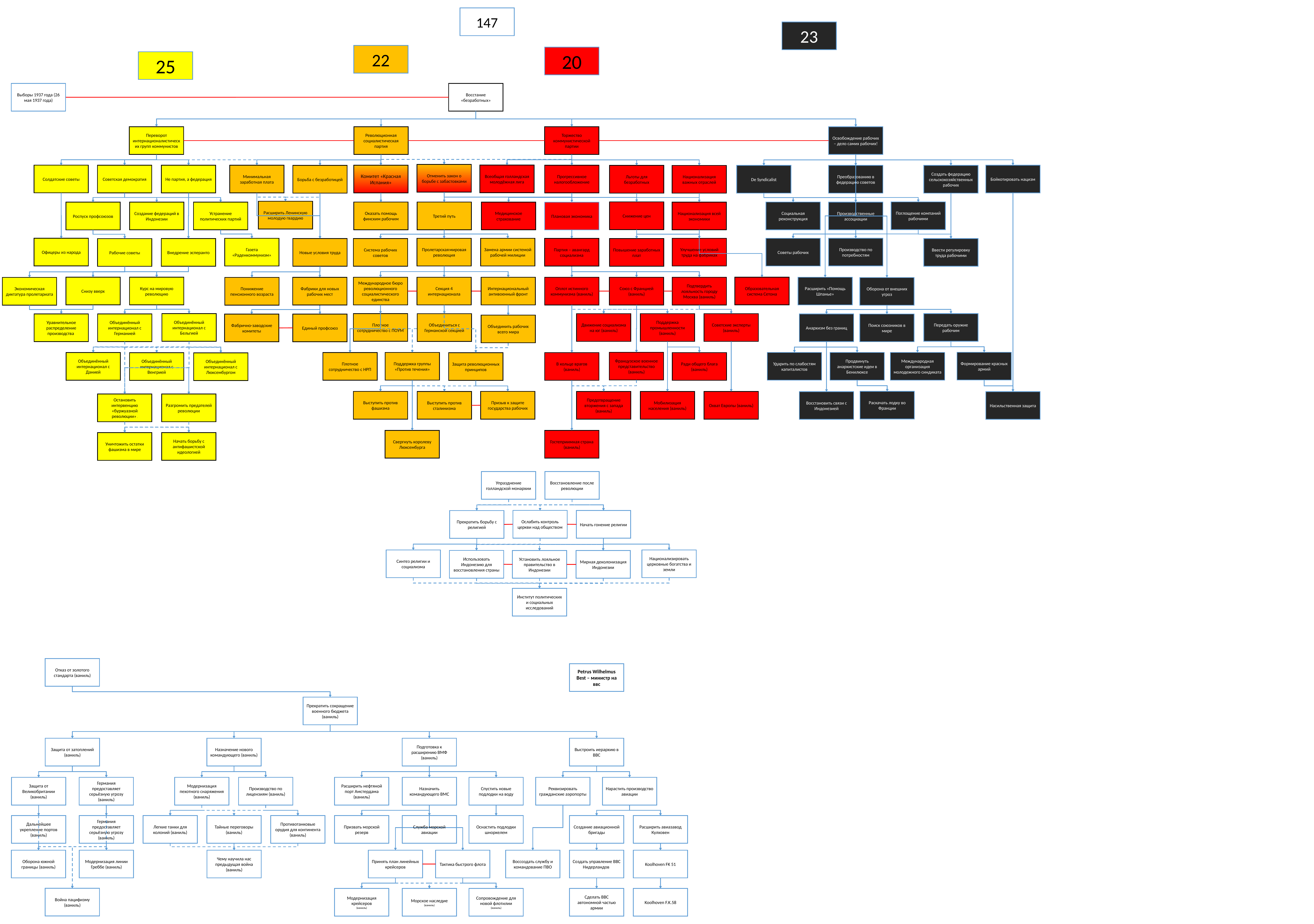

147
23
22
20
25
Восстание «безработных»
Выборы 1937 года (26 мая 1937 года)
Переворот интернационалистических групп коммунистов
Революционная социалистическая партия
Торжество коммунистической партии
Освобождение рабочих – дело самих рабочих!
Отменить закон о борьбе с забастовками
Всеобщая голландская молодёжная лига
Солдатские советы
Бойкотировать нацизм
Советская демократия
Не партия, а федерация
Комитет «Красная Испания»
Минимальная заработная плата
Прогрессивное налогообложение
Борьба с безработицей
Льготы для безработных
Преобразованию в федерацию советов
Создать федерацию сельскохозяйственных рабочих
De Syndicalist
Национализация важных отраслей
Расширить Ленинскую молодую гвардию
Снижение цен
Поглощение компаний рабочими
Оказать помощь финским рабочим
Третий путь
Социальная реконструкция
Медицинское страхование
Создание федераций в Индонезии
Устранение политических партий
Национализация всей экономики
Производственные ассоциации
Роспуск профсоюзов
Плановая экономика
Офицеры из народа
Производство по потребностям
Газета «Раденкоммунизм»(
Замена армии системой рабочей милиции
Улучшение условий труда на фабриках
Советы рабочих
Пролетарская мировая революция
Партия – авангард социализма
Новые условия труда
Внедрение эсперанто
Система рабочих советов
Повышение заработных плат
Ввести регулировку труда рабочими
Рабочие советы
Образовательная система Сетона
Курс на мировую революцию
Снизу вверх
Международное бюро революционного социалистического единства
Секция 4 интернационала
Интернациональный антивоенный фронт
Расширить «Помощь Шпанье»
Союз с Францией (ваниль)
Оплот истинного коммунизма (ваниль)
Подтвердить лояльность городу Москва (ваниль)
Фабрики для новых рабочих мест
Экономическая диктатура пролетариата
Понижение пенсионного возраста
Оборона от внешних угроз
Передать оружие рабочим
Плотное сотрудничество с ПОУМ
Объединённый интернационал с Бельгией
Поддержка промышленности (ваниль)
Советские эксперты (ваниль)
Движение социализма на юг (ваниль)
Объединиться с Германской секцией
Уравнительное распределение производства
Объединённый интернационал с Германией
Анархизм без границ
Поиск союзников в мире
Единый профсоюз
Фабрично-заводские комитеты
Объединить рабочих всего мира
Французское военное представительство (ваниль)
Формирование красных армий
Ударить по слабостям капиталистов
Продвинуть анархистские идеи в Бенилюксе
Международная организация молодежного синдиката
Поддержка группы «Против течения»
Плотное сотрудничество с НРП
Объединённый интернационал с Данией
В кольце врагов (ваниль)
Ради общего блага (ваниль)
Объединённый интернационал с Венгрией
Защита революционных принципов
Объединённый интернационал с Люксембургом
Раскачать лодку во Франции
Выступить против фашизма
Призыв к защите государства рабочих
Выступить против сталинизма
Предотвращение вторжения с запада (ваниль)
Мобилизация населения (ваниль)
Охват Европы (ваниль)
Насильственная защита
Восстановить связи с Индонезией
Остановить интервенцию «буржуазной революции» (
Разгромить предателей революции
Свергнуть королеву Люксембурга
Гостеприимная страна (ваниль)
Начать борьбу с антифашистской идеологией
Уничтожить остатки фашизма в мире
Восстановление после революции
Упразднение голландской монархии
Ослабить контроль церкви над обществом
Начать гонение религии
Прекратить борьбу с религией
Синтез религии и социализма
Национализировать церковные богатства и земли
Использовать Индонезию для восстановления страны
Установить лояльное правительство в Индонезии
Мирная деколонизация Индонезии
Институт политических и социальных исследований
Отказ от золотого стандарта (ваниль)
Petrus Wilhelmus Best – министр на ввс
Прекратить сокращение военного бюджета (ваниль)
Назначение нового командующего (ваниль)
Защита от затоплений (ваниль)
Подготовка к расширению ВМФ (ваниль)
Выстроить иерархию в ВВС
Защита от Великобритании (ваниль)
Германия предоставляет серьёзную угрозу (ваниль)
Модернизация пехотного снаряжения (ваниль)
Производство по лицензиям (ваниль)
Реквизировать гражданские аэропорты
Нарастить производство авиации
Расширить нефтяной порт Амстердама (ваниль)
Назначить командующего ВМС
Спустить новые подлодки на воду
Дальнейшее укрепление портов (ваниль)
Германия предоставляет серьёзную угрозу (ваниль)
Легкие танки для колоний (ваниль)
Тайные переговоры (ваниль)
Противотанковые орудия для континента (ваниль)
Призвать морской резерв
Служба морской авиации
Оснастить подлодки шноркелем
Создание авиационной бригады
Расширить авиазавод Кулховен
Оборона южной границы (ваниль)
Модернизация линии Греббе (ваниль)
Чему научила нас предыдущая война (ваниль)
Воссоздать службу и командование ПВО
Создать управление ВВС Нидерландов
Koolhoven FK 51
Принять план линейных крейсеров
Тактика быстрого флота
Война пацифизму (ваниль)
Сделать ВВС автономной частью армии
Koolhoven F.K.58
Модернизация крейсеров
(ваниль)
Морское наследие
(ваниль)
Сопровождение для новой флотилии
(ваниль)